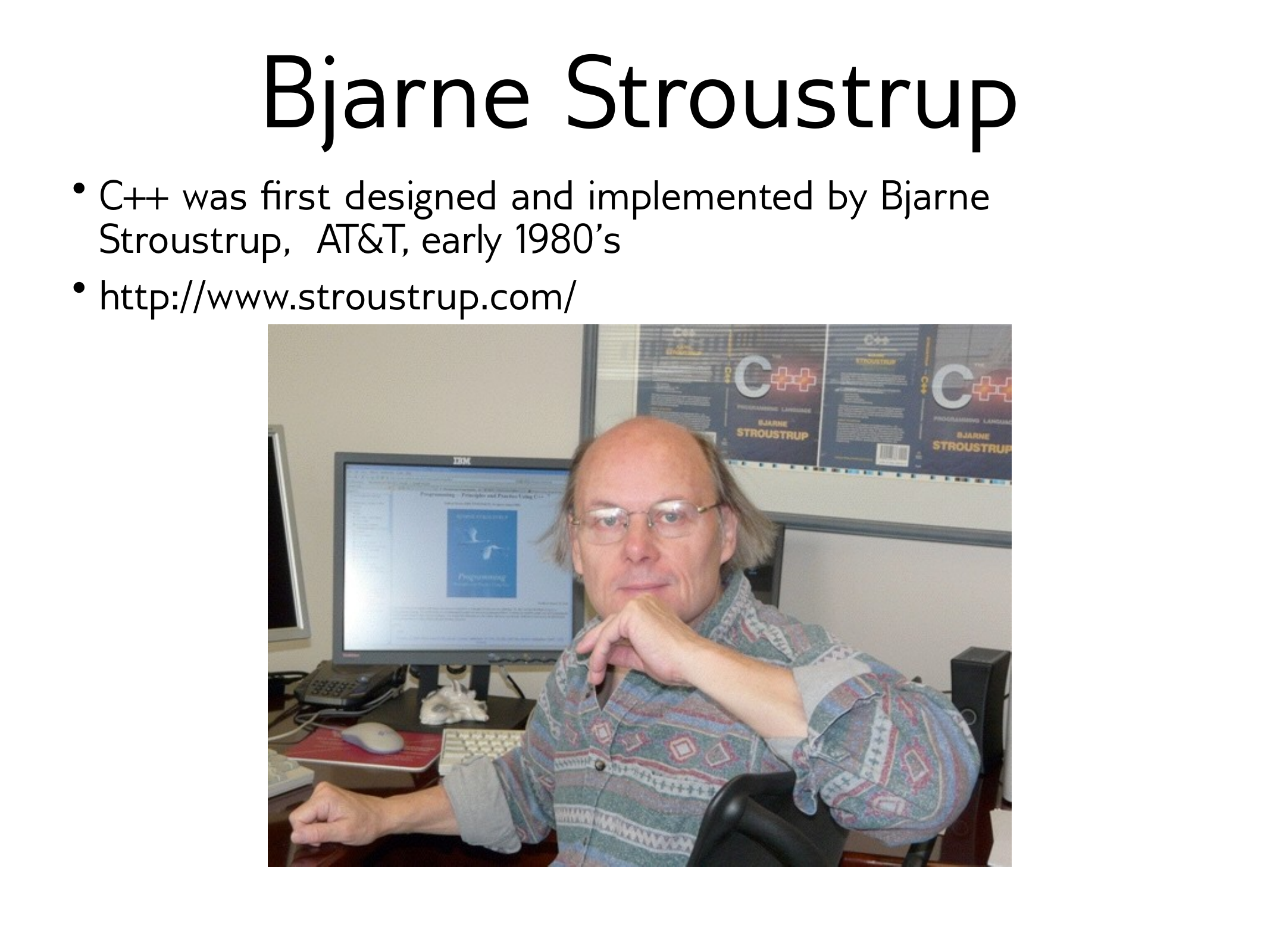

# Bjarne Stroustrup
C++ was first designed and implemented by Bjarne Stroustrup,  AT&T, early 1980’s
http://www.stroustrup.com/